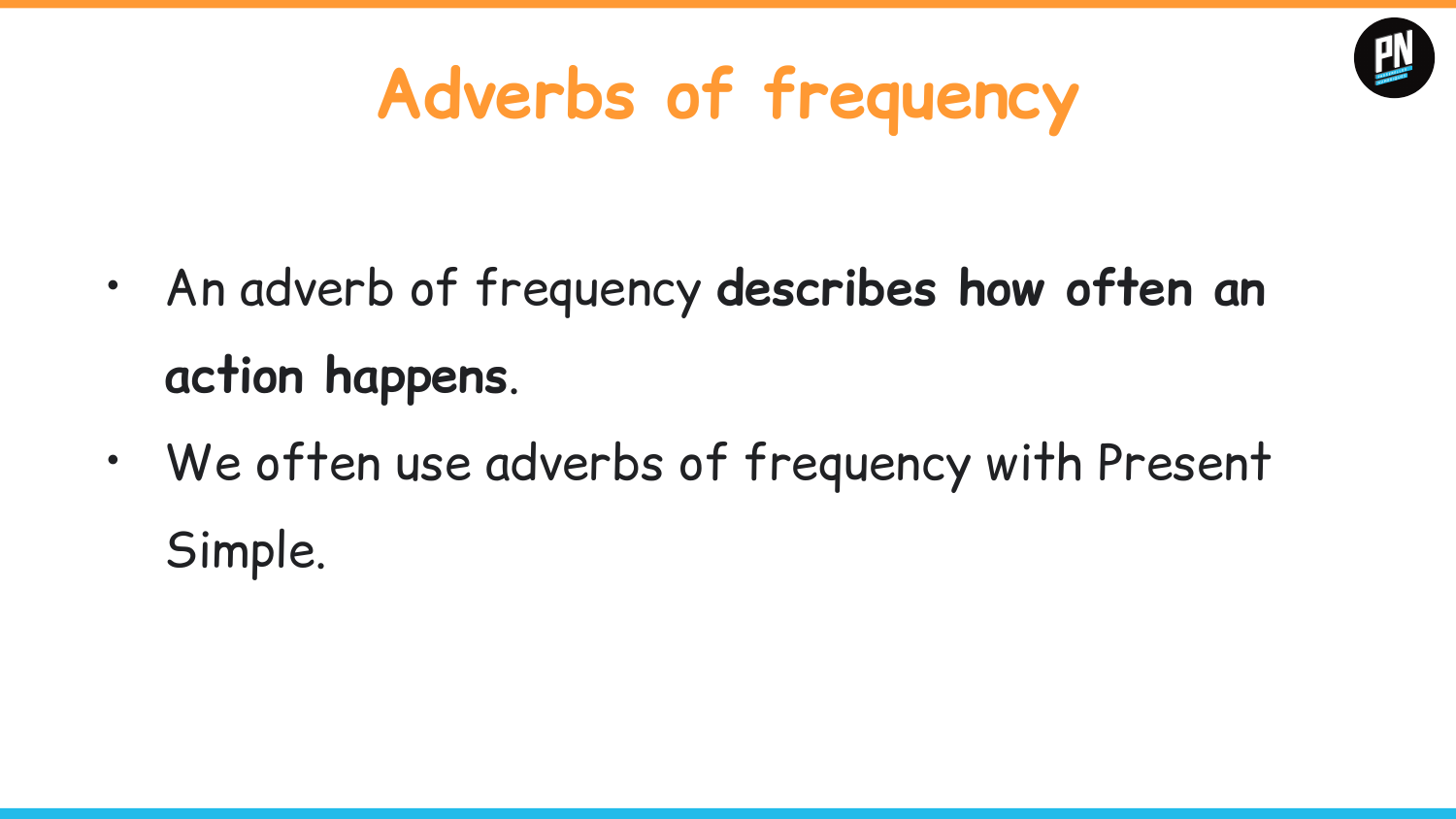

# Adverbs of frequency
An adverb of frequency describes how often an action happens.
We often use adverbs of frequency with Present Simple.